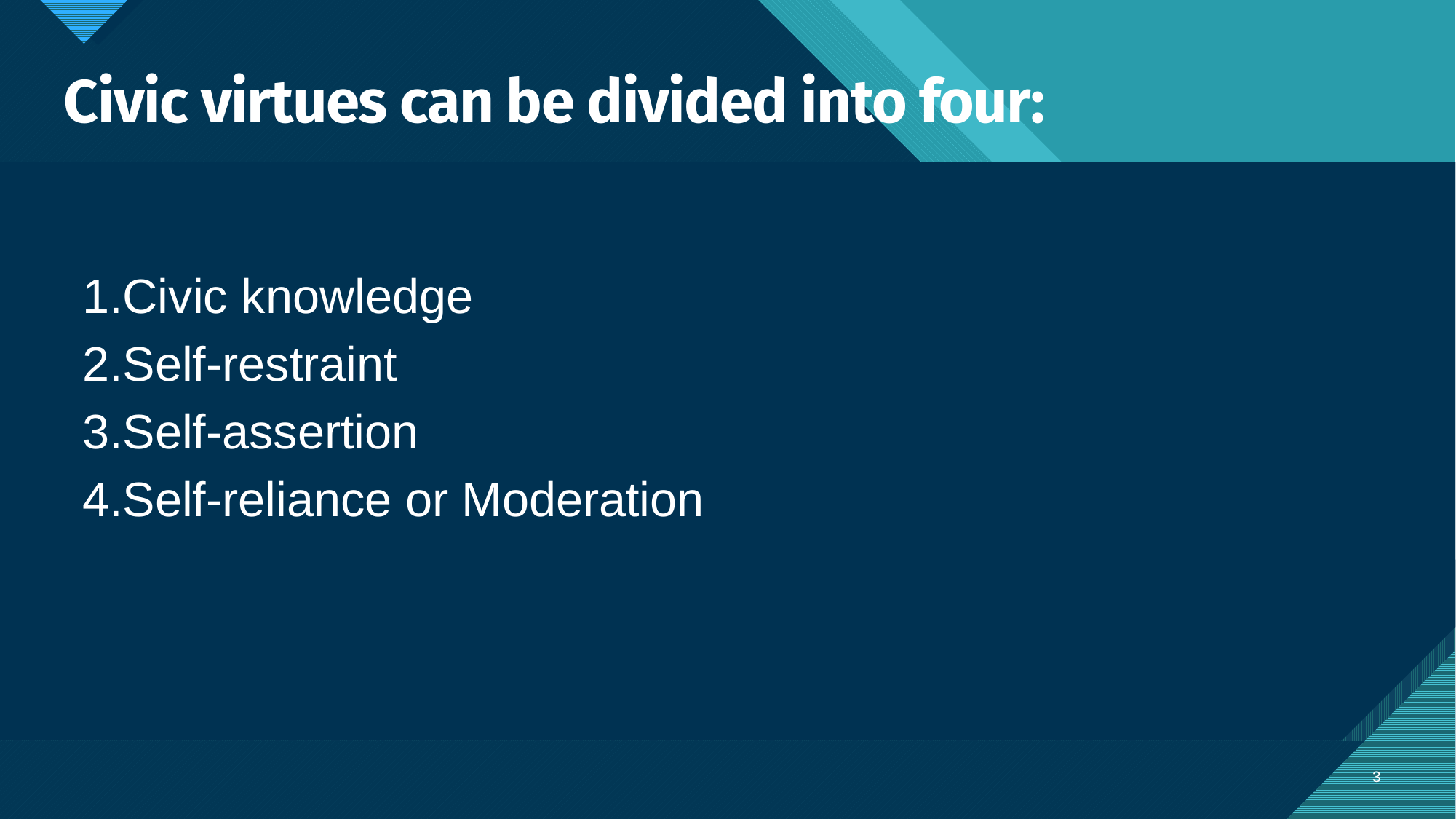

# Civic virtues can be divided into four:
1.Civic knowledge
2.Self-restraint
3.Self-assertion
4.Self-reliance or Moderation
3